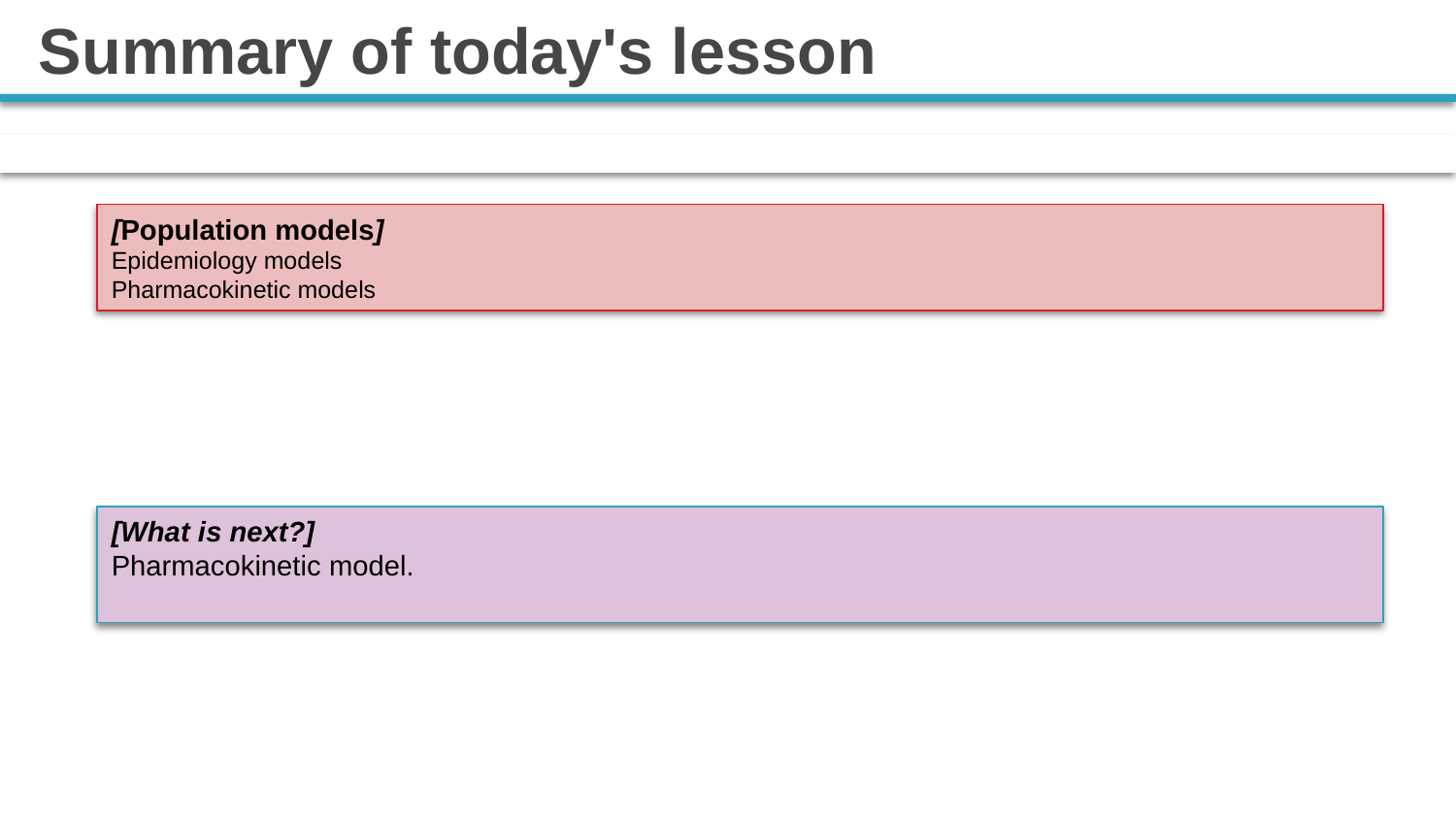

# Summary of today's lesson
[Population models]
Epidemiology models
Pharmacokinetic models
[What is next?]
Pharmacokinetic model.